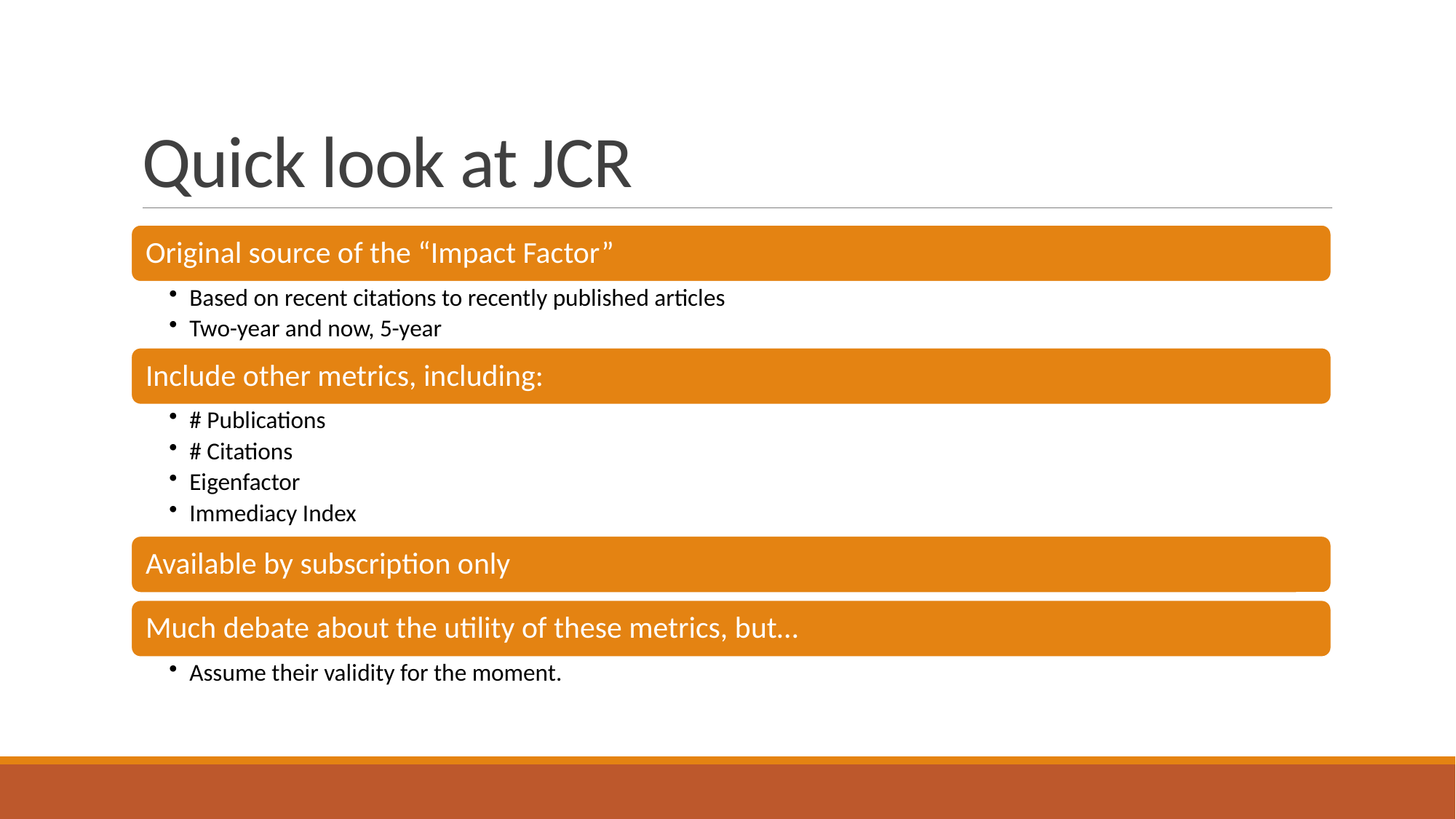

# Quick look at JCR
Original source of the “Impact Factor”
Based on recent citations to recently published articles
Two-year and now, 5-year
Include other metrics, including:
# Publications
# Citations
Eigenfactor
Immediacy Index
Available by subscription only
Much debate about the utility of these metrics, but…
Assume their validity for the moment.